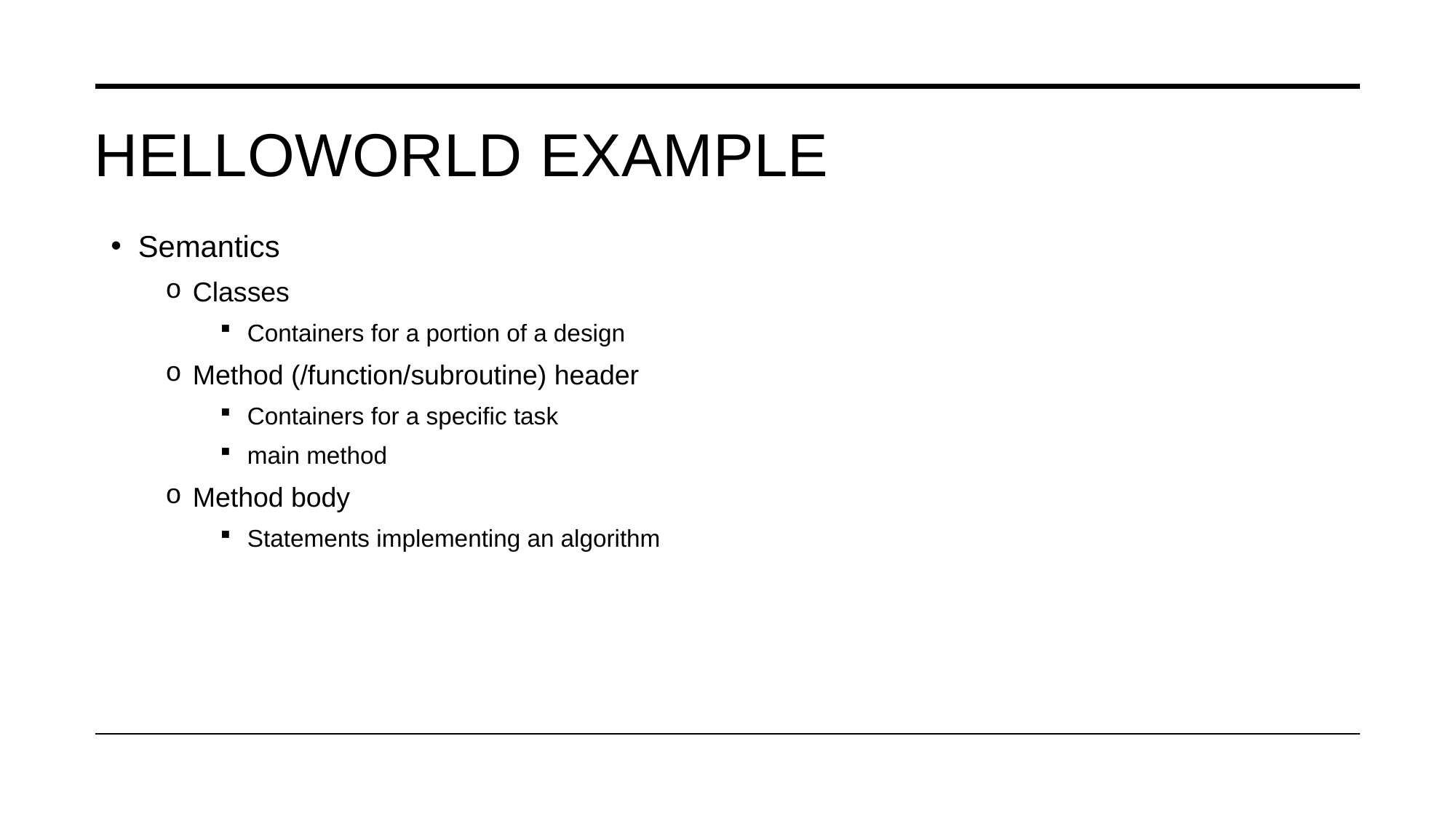

# HelloWorld Example
Semantics
Classes
Containers for a portion of a design
Method (/function/subroutine) header
Containers for a specific task
main method
Method body
Statements implementing an algorithm